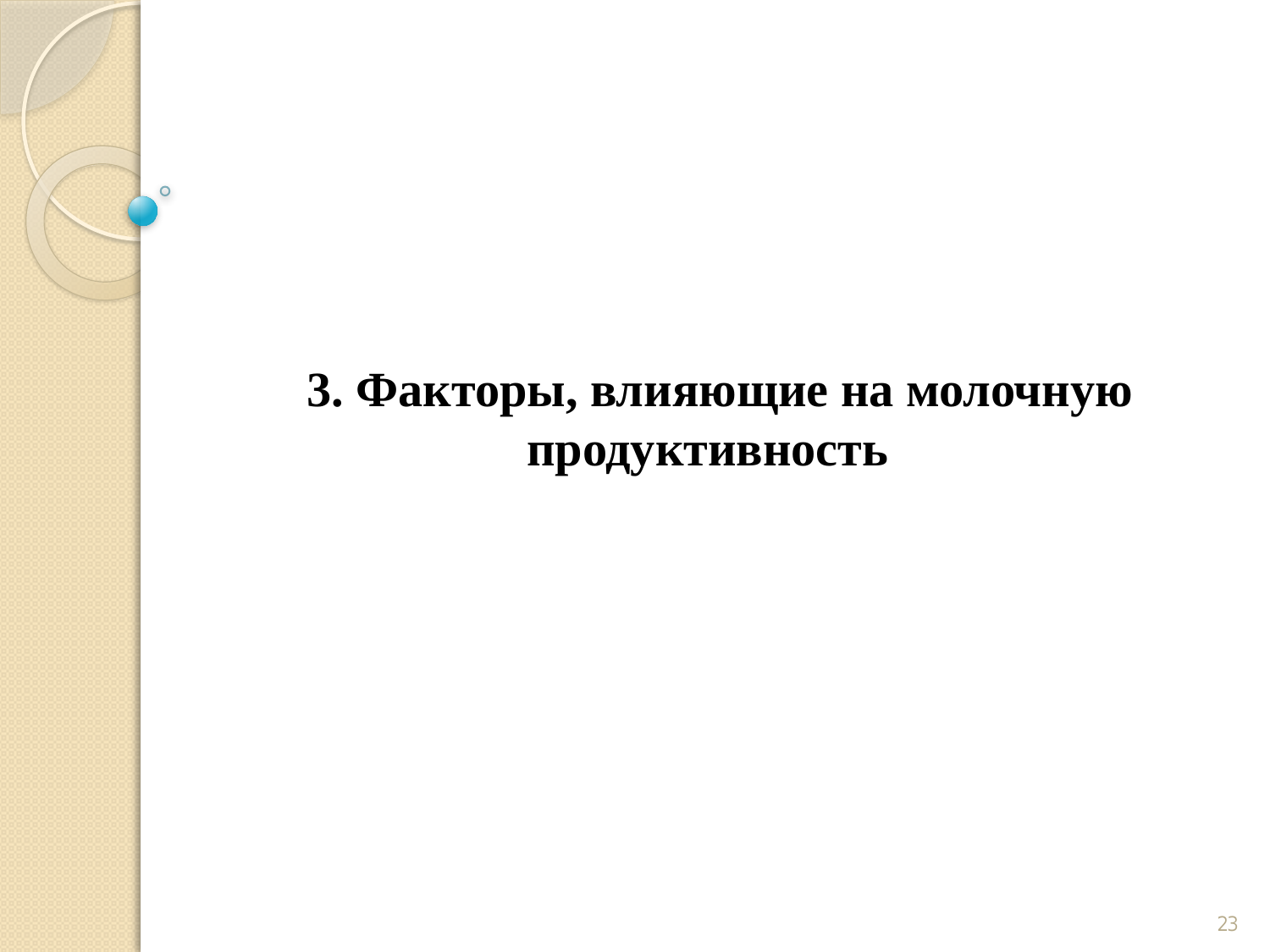

3. Факторы, влияющие на молочную продуктивность

23